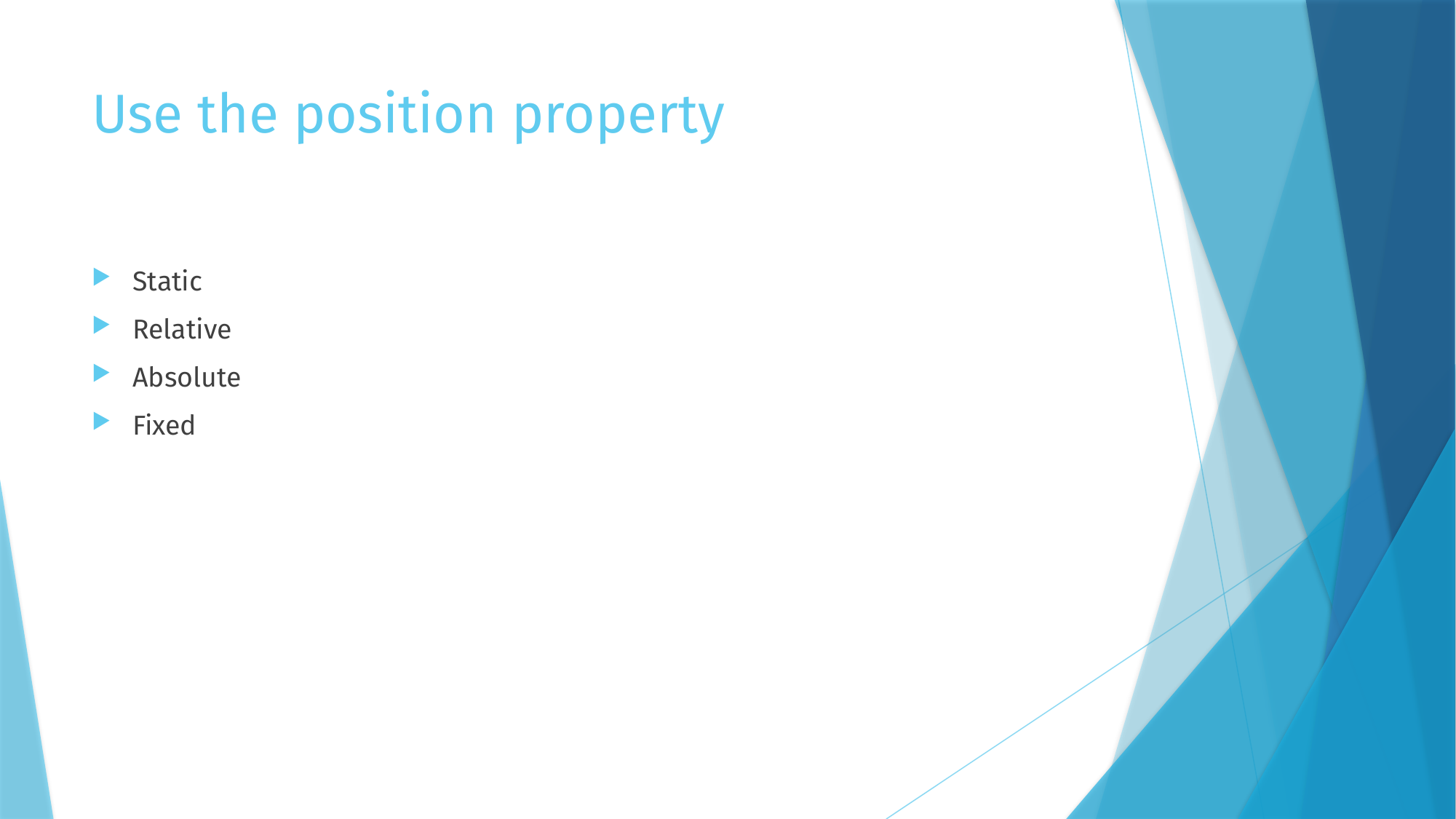

# Use the position property
Static
Relative
Absolute
Fixed